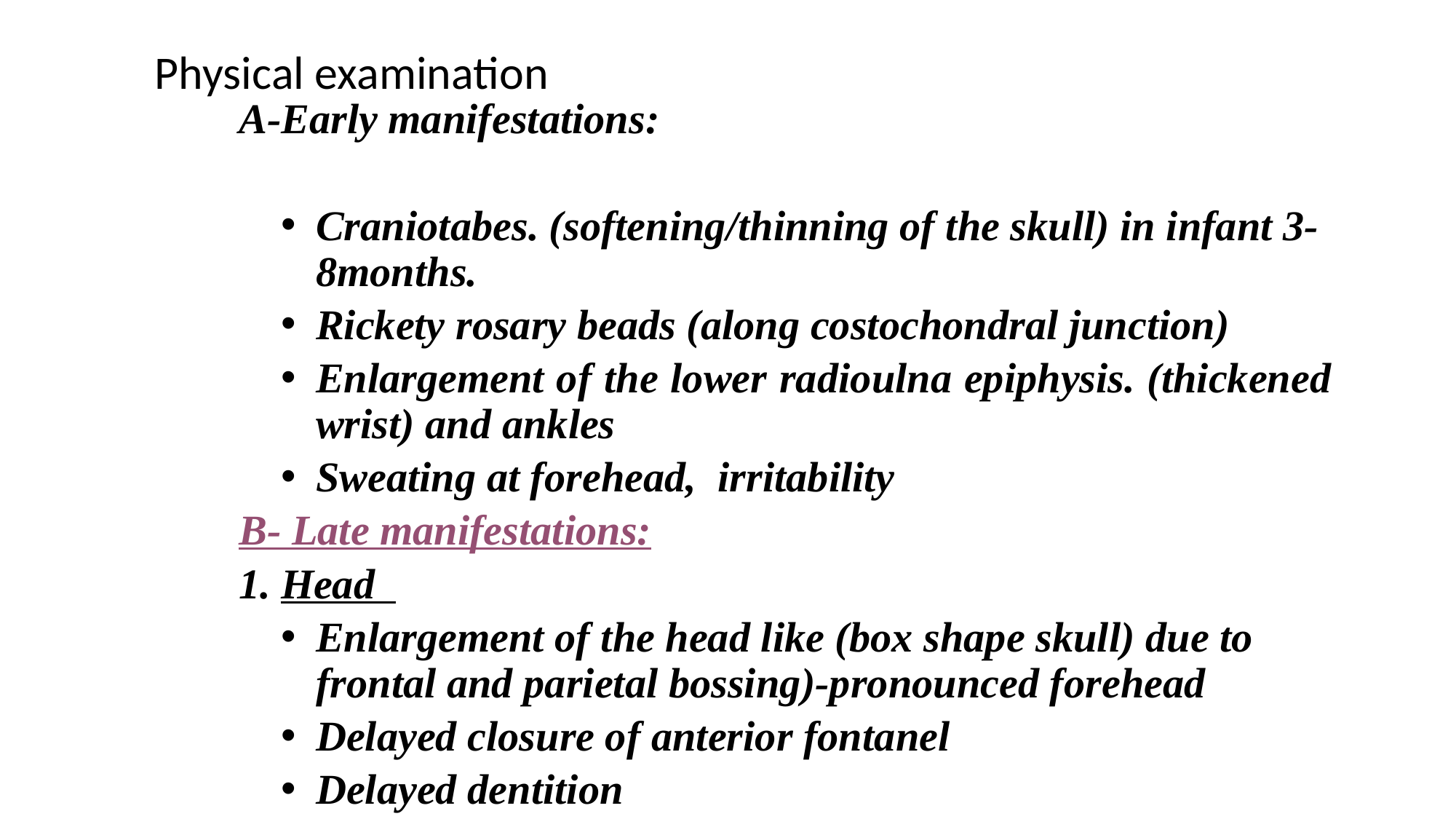

# Physical examination
A-Early manifestations:

Craniotabes. (softening/thinning of the skull) in infant 3-8months.
Rickety rosary beads (along costochondral junction)
Enlargement of the lower radioulna epiphysis. (thickened  wrist) and ankles
Sweating at forehead,  irritability
B- Late manifestations:
Head
Enlargement of the head like (box shape skull) due to frontal and parietal bossing)-pronounced forehead
Delayed closure of anterior fontanel
Delayed dentition